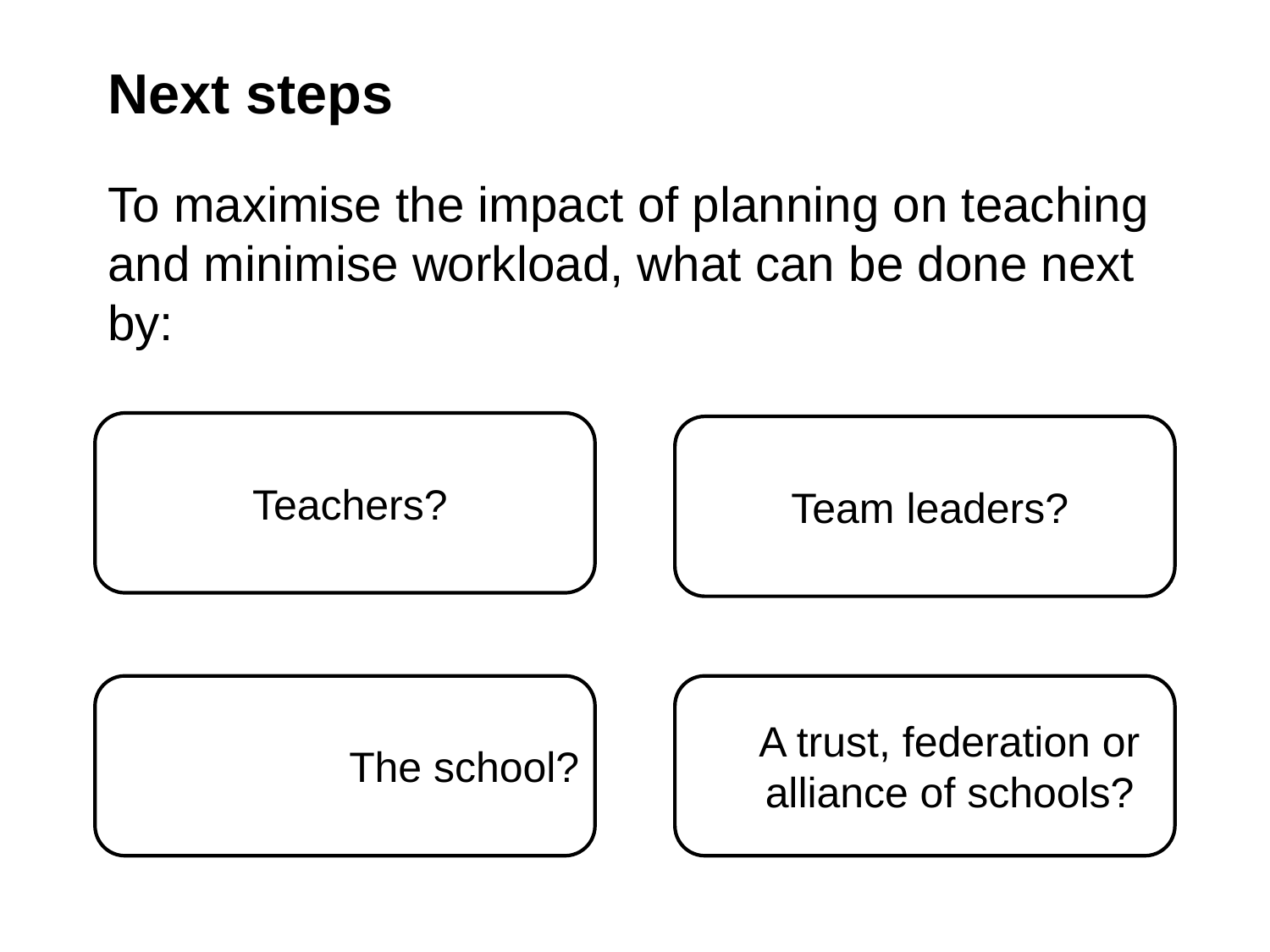

# Next steps
To maximise the impact of planning on teaching and minimise workload, what can be done next by:

Teachers?
Team leaders?
The school?
A trust, federation or alliance of schools?